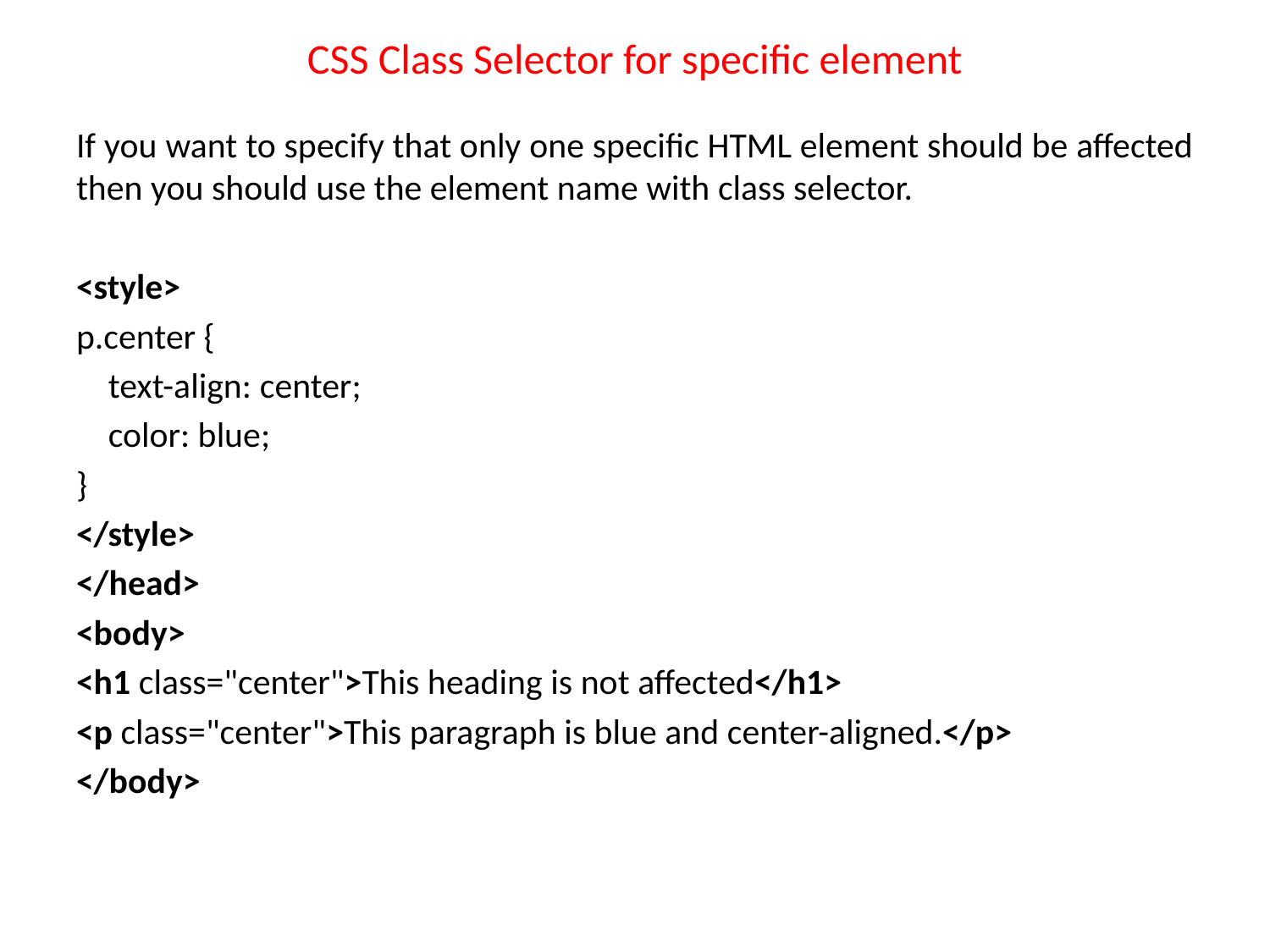

# CSS Class Selector for specific element
If you want to specify that only one specific HTML element should be affected then you should use the element name with class selector.

<style>
p.center {
    text-align: center;
    color: blue;
}
</style>
</head>
<body>
<h1 class="center">This heading is not affected</h1>
<p class="center">This paragraph is blue and center-aligned.</p>
</body>